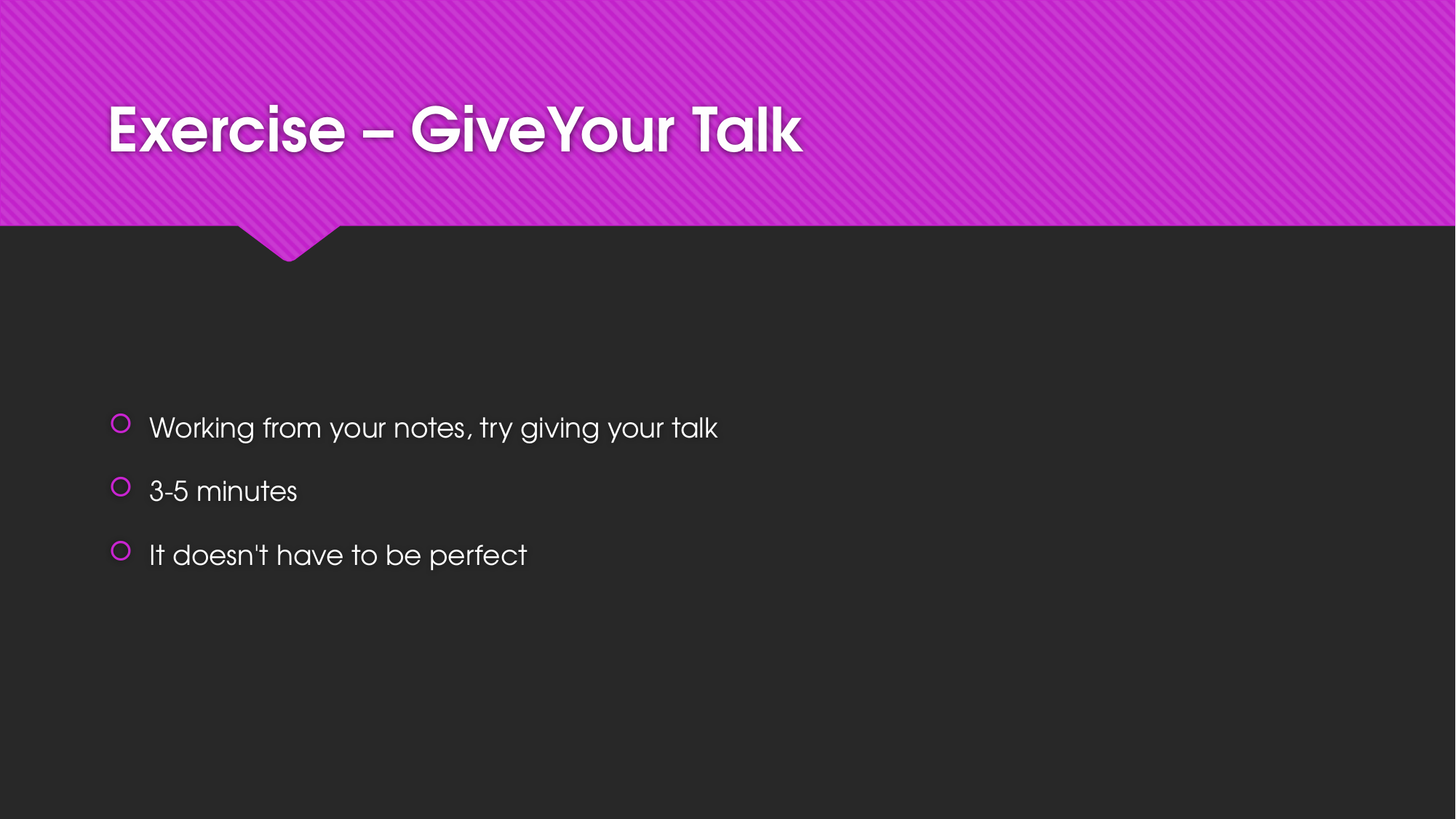

# Exercise – GiveYour Talk
Working from your notes, try giving your talk
3-5 minutes
It doesn't have to be perfect